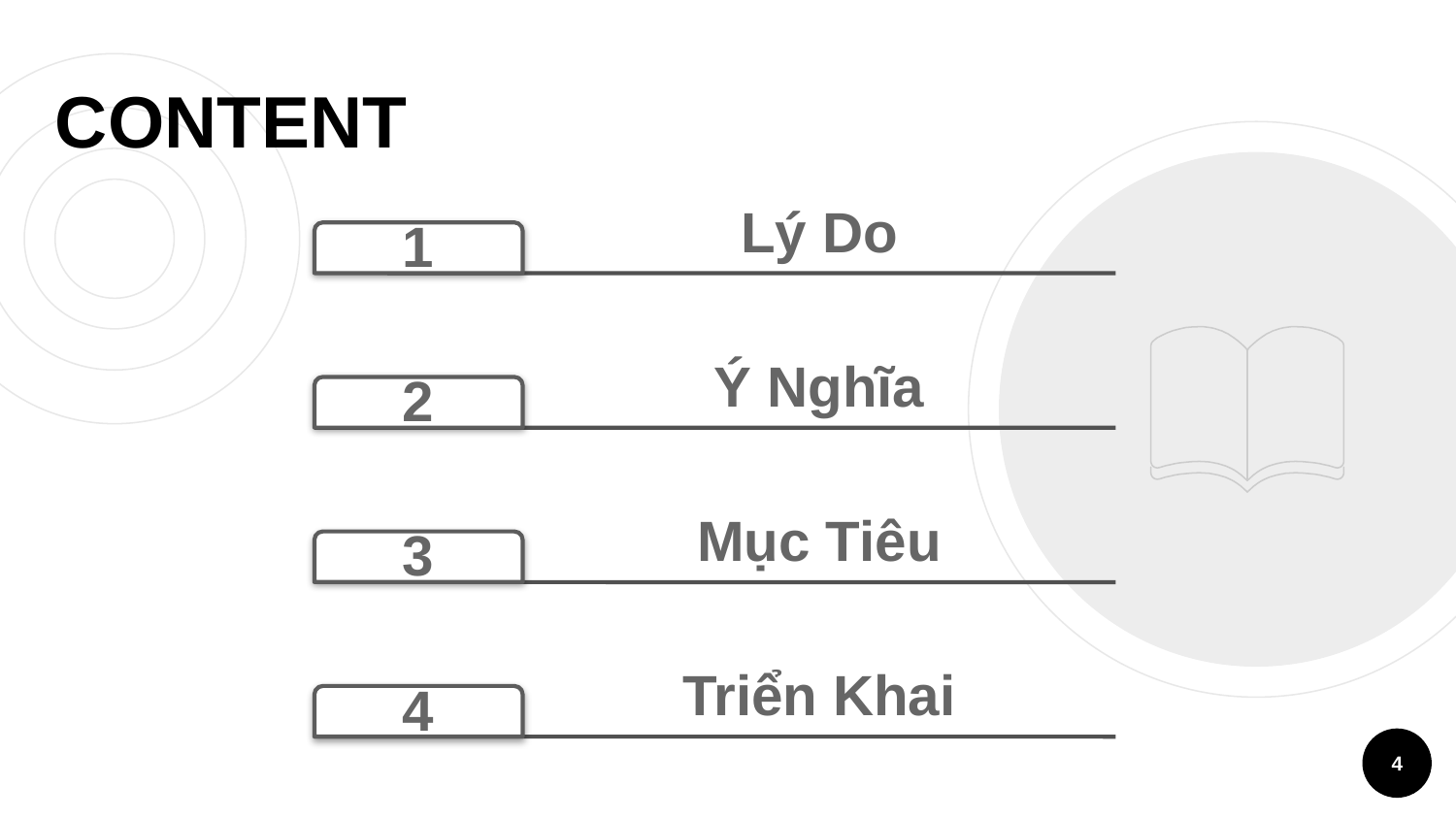

# CONTENT
Lý Do
1

Ý Nghĩa
2

Mục Tiêu
3

Triển Khai
4

4